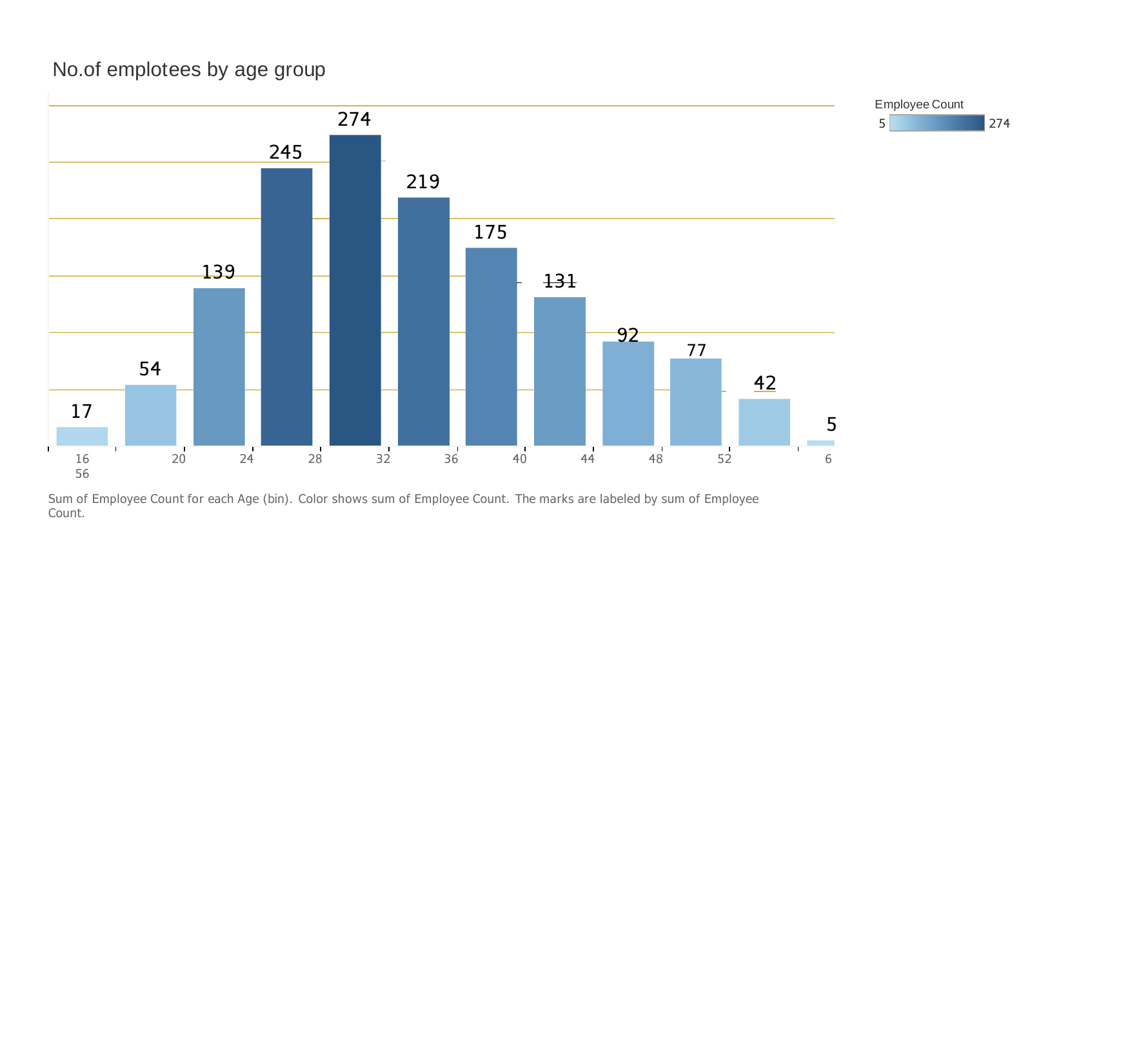

No.of emplotees by age group

Employee Count

274

5
274

219
245
175
139
 	131
92	77
54
 	42
17
5

16	20	24	28	32	36	40	44	48	52	56
Sum of Employee Count for each Age (bin). Color shows sum of Employee Count. The marks are labeled by sum of Employee Count.
6